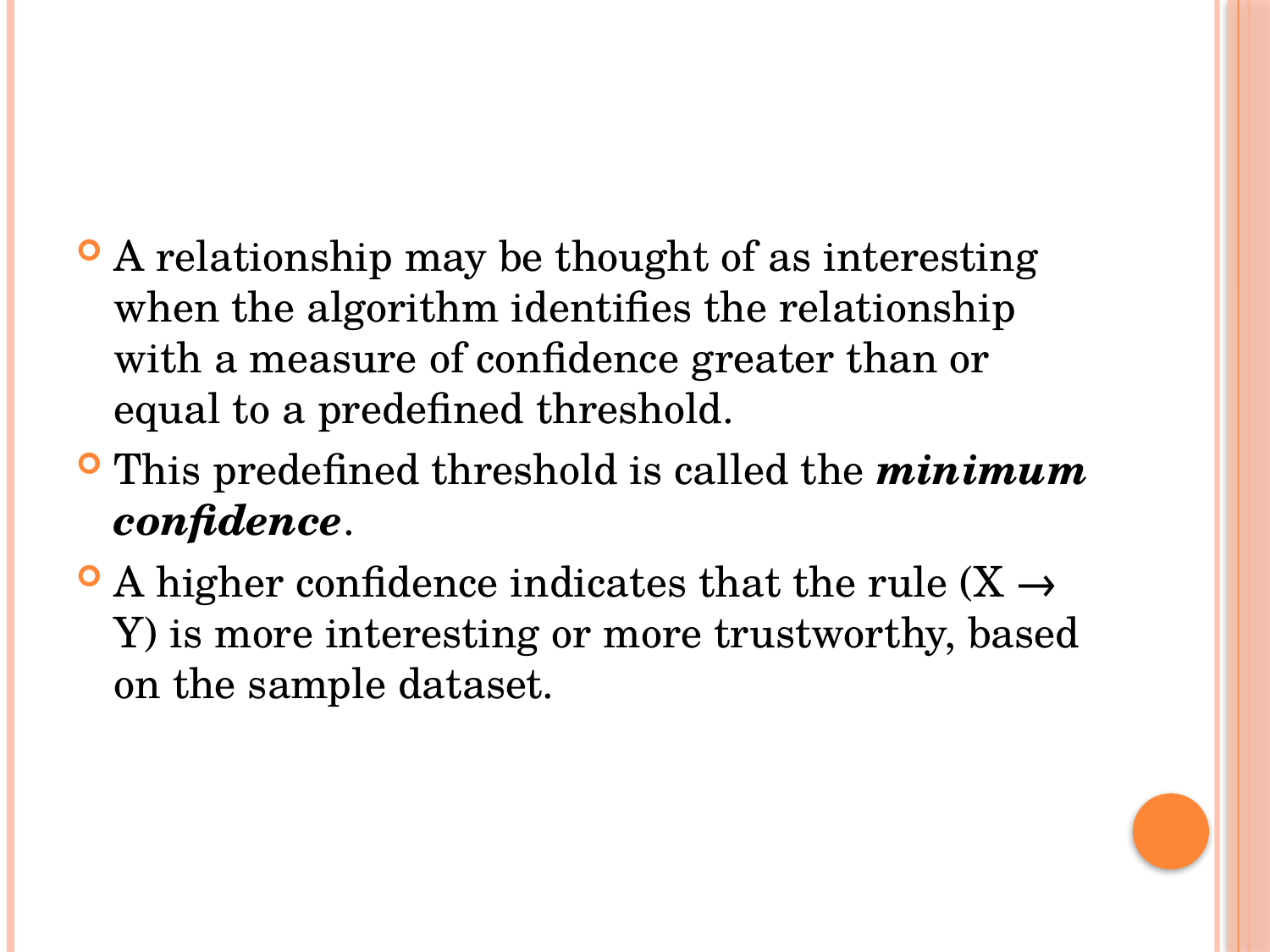

#
A relationship may be thought of as interesting when the algorithm identifies the relationship with a measure of confidence greater than or equal to a predefined threshold.
This predefined threshold is called the minimum confidence.
A higher confidence indicates that the rule (X → Y) is more interesting or more trustworthy, based on the sample dataset.